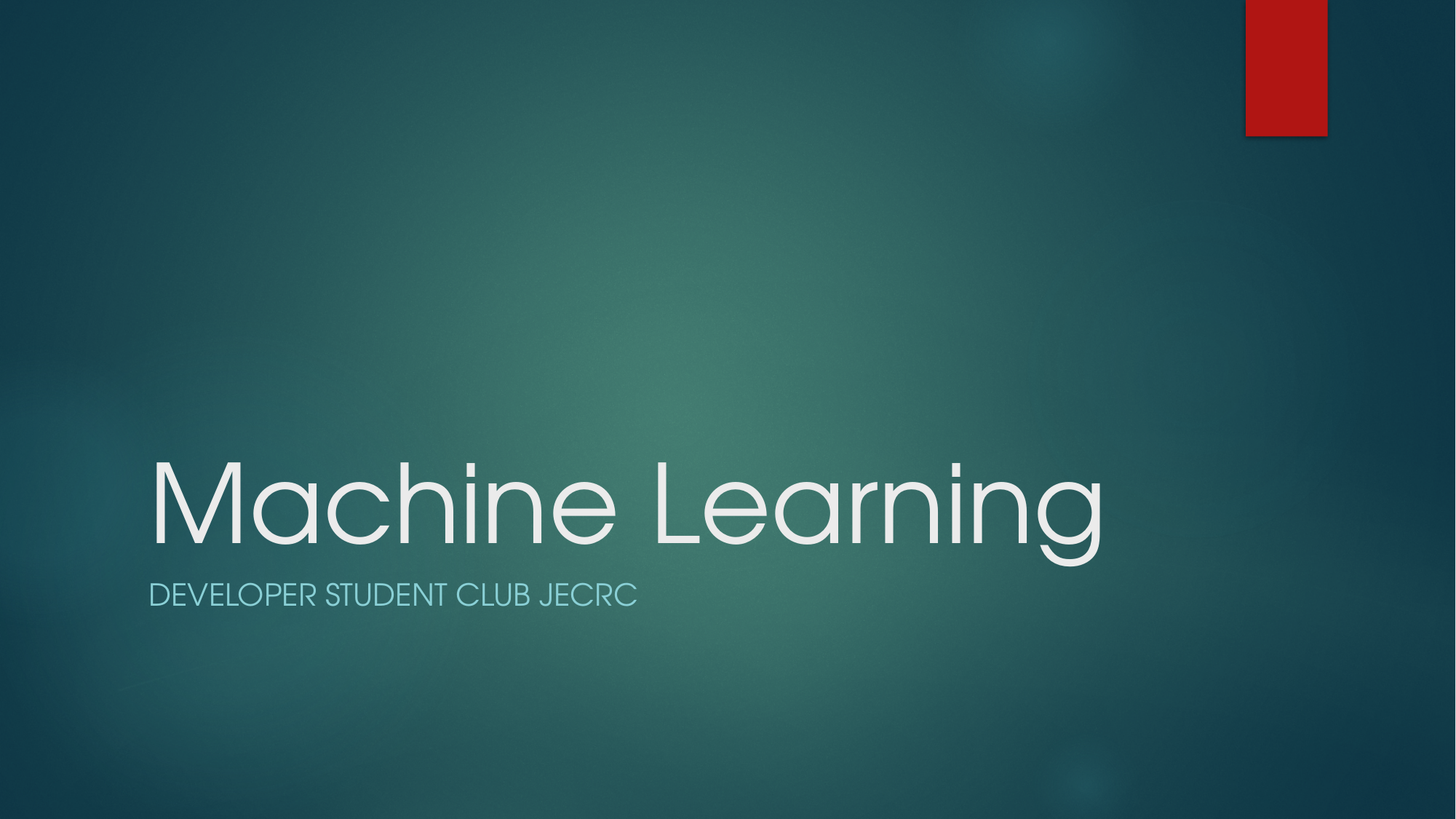

# Machine Learning
Developer Student Club JECRC